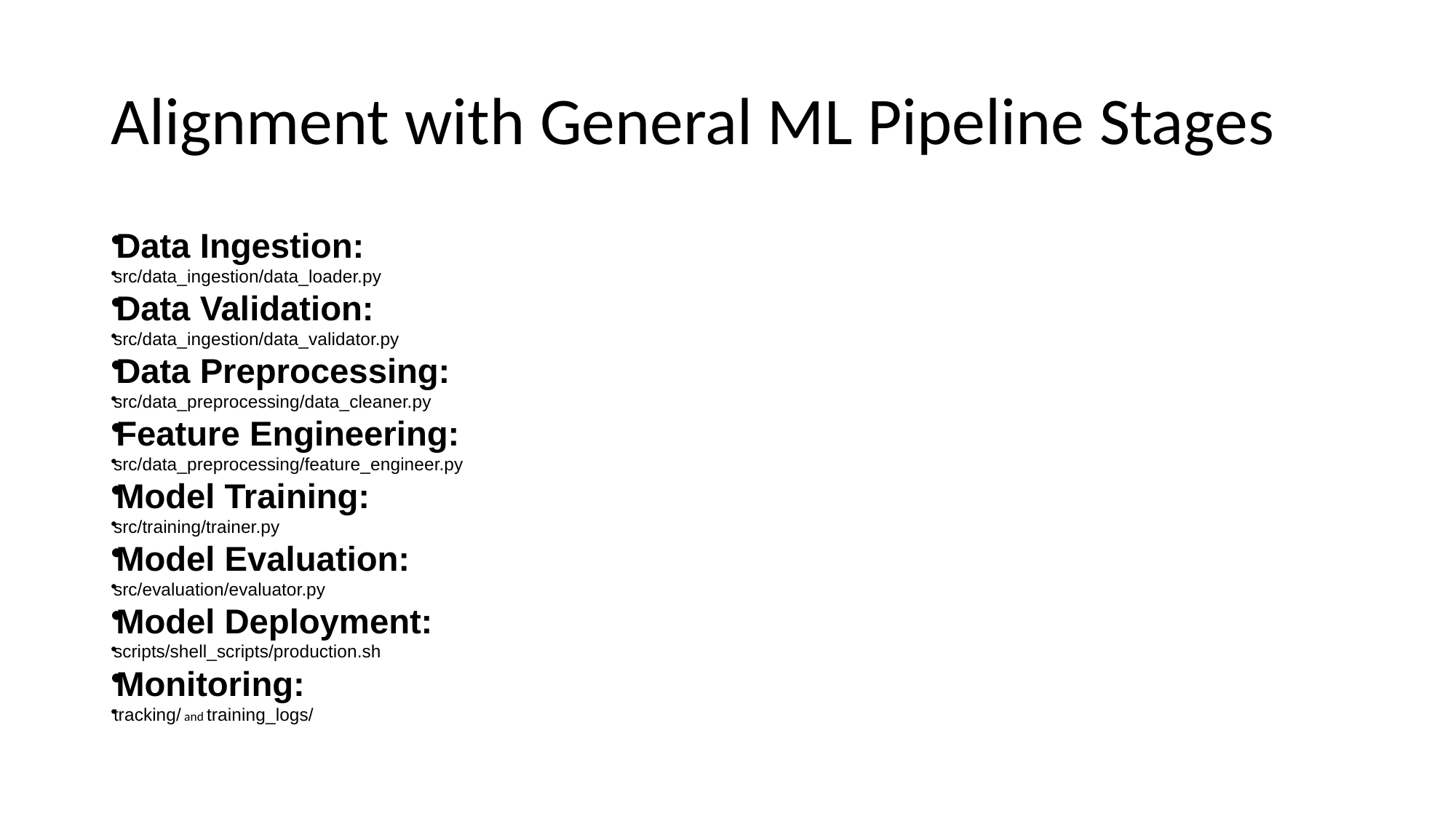

# Alignment with General ML Pipeline Stages
Data Ingestion:
src/data_ingestion/data_loader.py
Data Validation:
src/data_ingestion/data_validator.py
Data Preprocessing:
src/data_preprocessing/data_cleaner.py
Feature Engineering:
src/data_preprocessing/feature_engineer.py
Model Training:
src/training/trainer.py
Model Evaluation:
src/evaluation/evaluator.py
Model Deployment:
scripts/shell_scripts/production.sh
Monitoring:
tracking/ and training_logs/